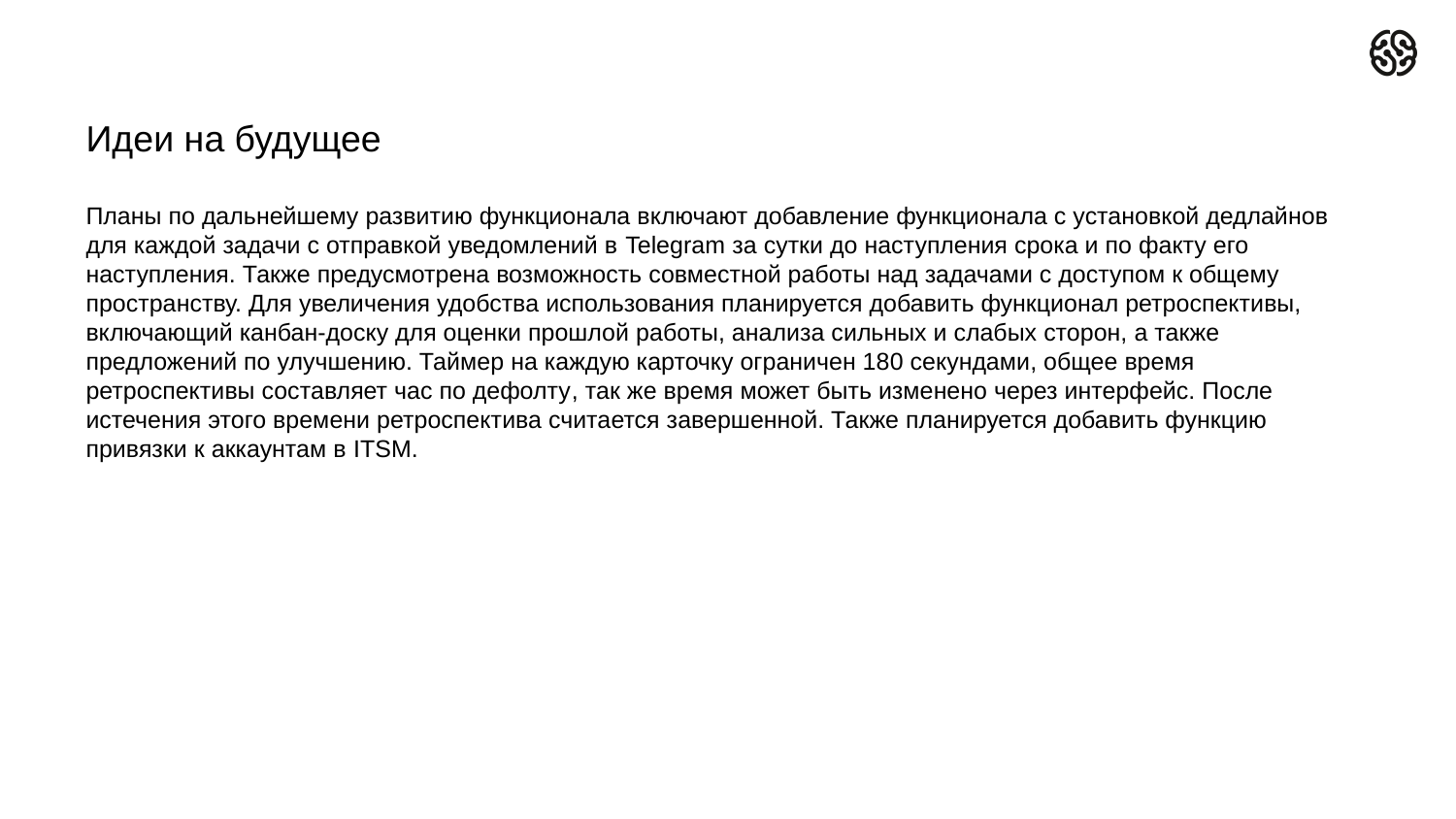

# Идеи на будущее
Планы по дальнейшему развитию функционала включают добавление функционала с установкой дедлайнов для каждой задачи с отправкой уведомлений в Telegram за сутки до наступления срока и по факту его наступления. Также предусмотрена возможность совместной работы над задачами с доступом к общему пространству. Для увеличения удобства использования планируется добавить функционал ретроспективы, включающий канбан-доску для оценки прошлой работы, анализа сильных и слабых сторон, а также предложений по улучшению. Таймер на каждую карточку ограничен 180 секундами, общее время ретроспективы составляет час по дефолту, так же время может быть изменено через интерфейс. После истечения этого времени ретроспектива считается завершенной. Также планируется добавить функцию привязки к аккаунтам в ITSM.